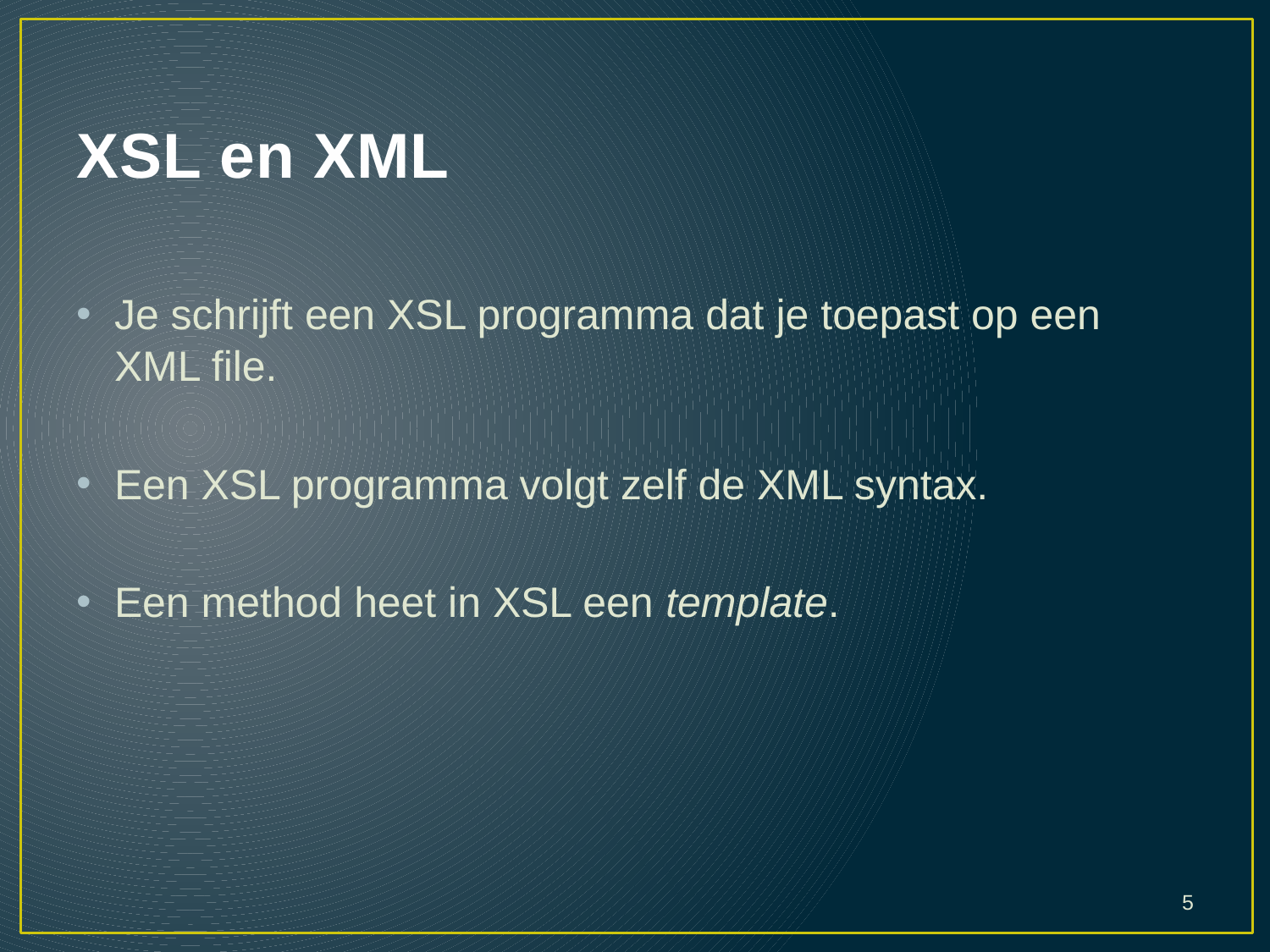

# XSL en XML

Je schrijft een XSL programma dat je toepast op een XML file.

Een XSL programma volgt zelf de XML syntax.

Een method heet in XSL een template.

5